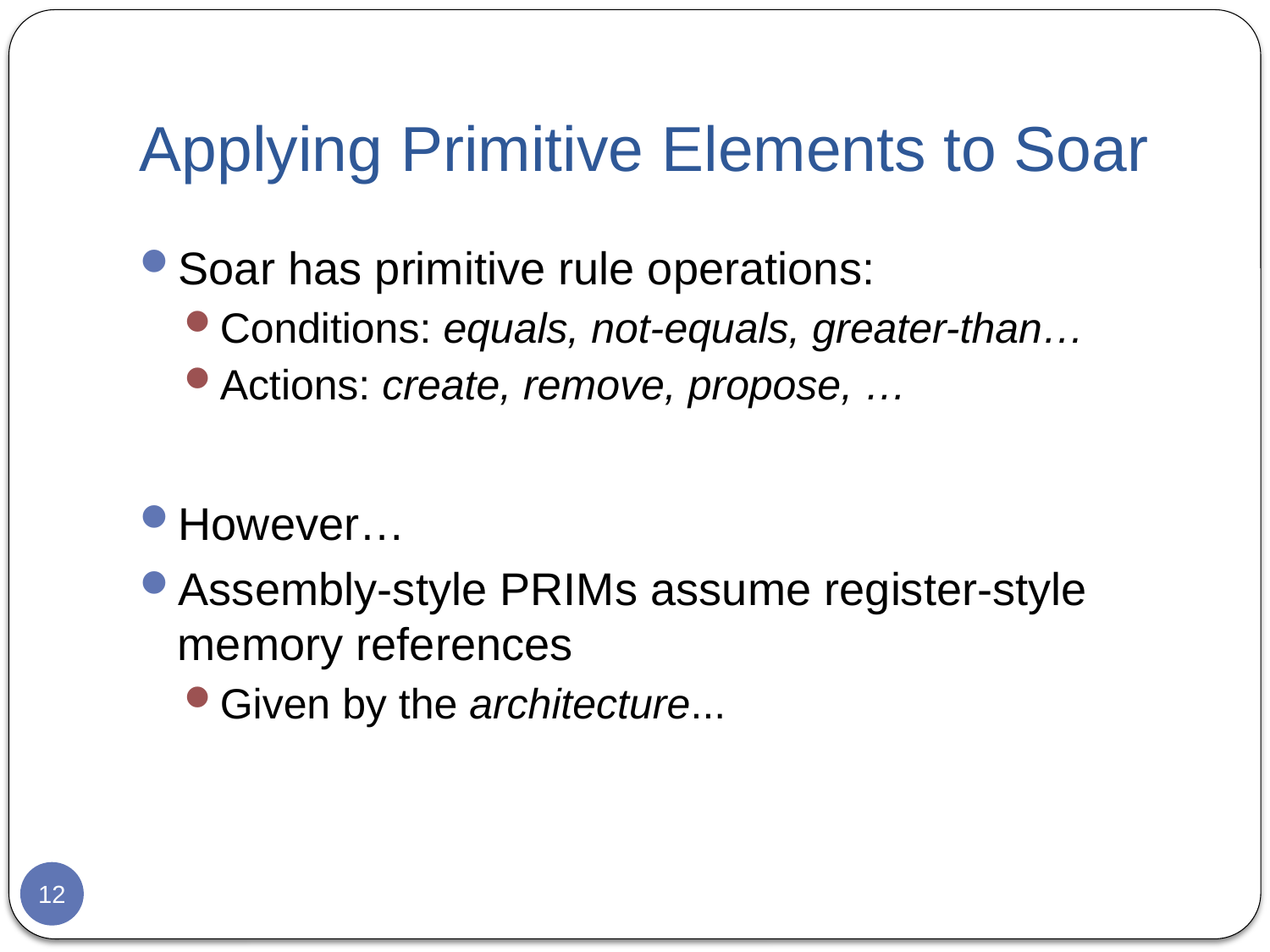

# Applying Primitive Elements to Soar
Soar has primitive rule operations:
Conditions: equals, not-equals, greater-than…
Actions: create, remove, propose, …

However…
Assembly-style PRIMs assume register-style memory references
Given by the architecture...
12